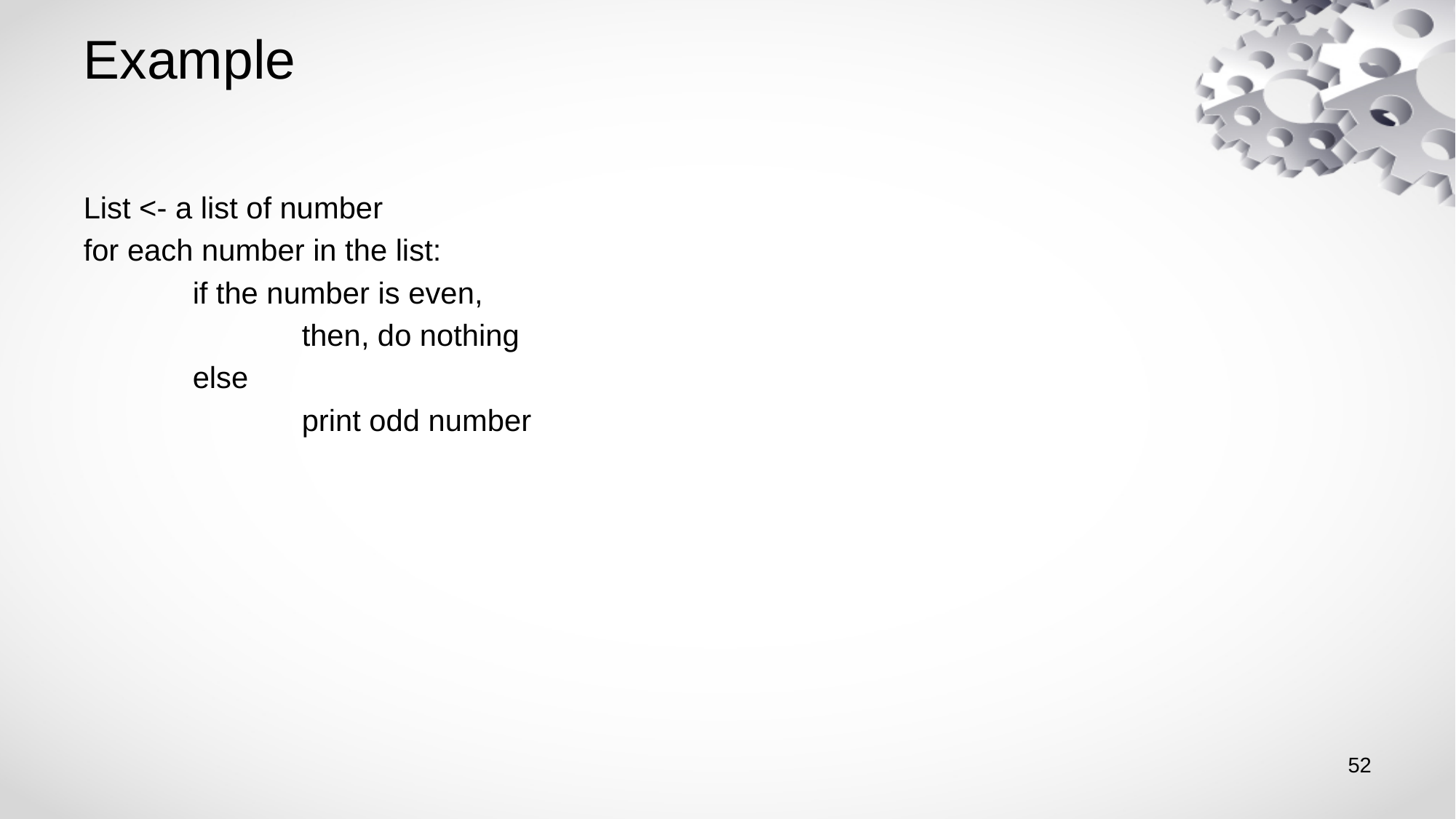

# Example

List <- a list of number
for each number in the list:
	if the number is even,
		then, do nothing
	else
		print odd number

52